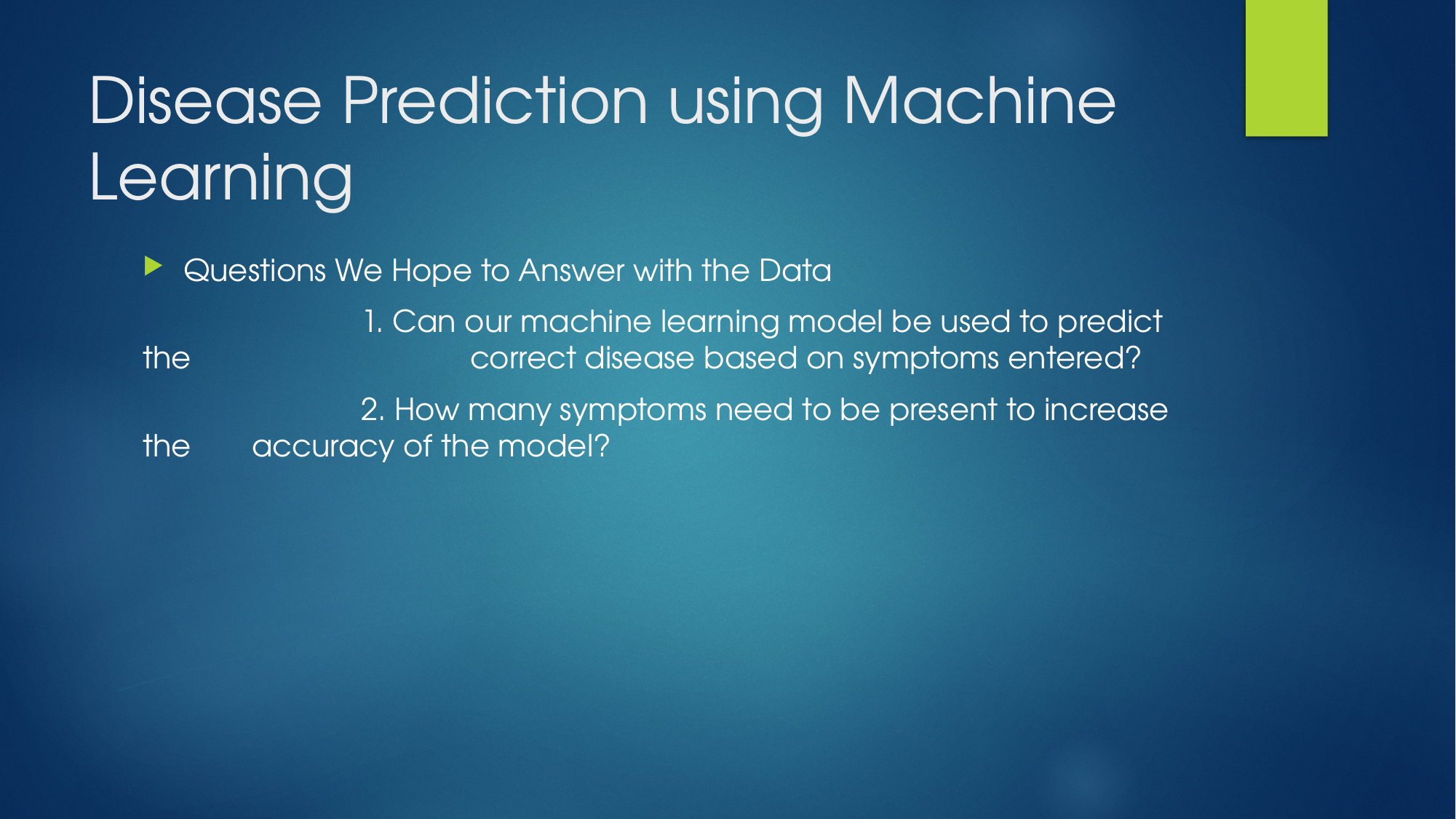

# Disease Prediction using Machine Learning
Questions We Hope to Answer with the Data
		1. Can our machine learning model be used to predict the 			correct disease based on symptoms entered?
		2. How many symptoms need to be present to increase the 	accuracy of the model?